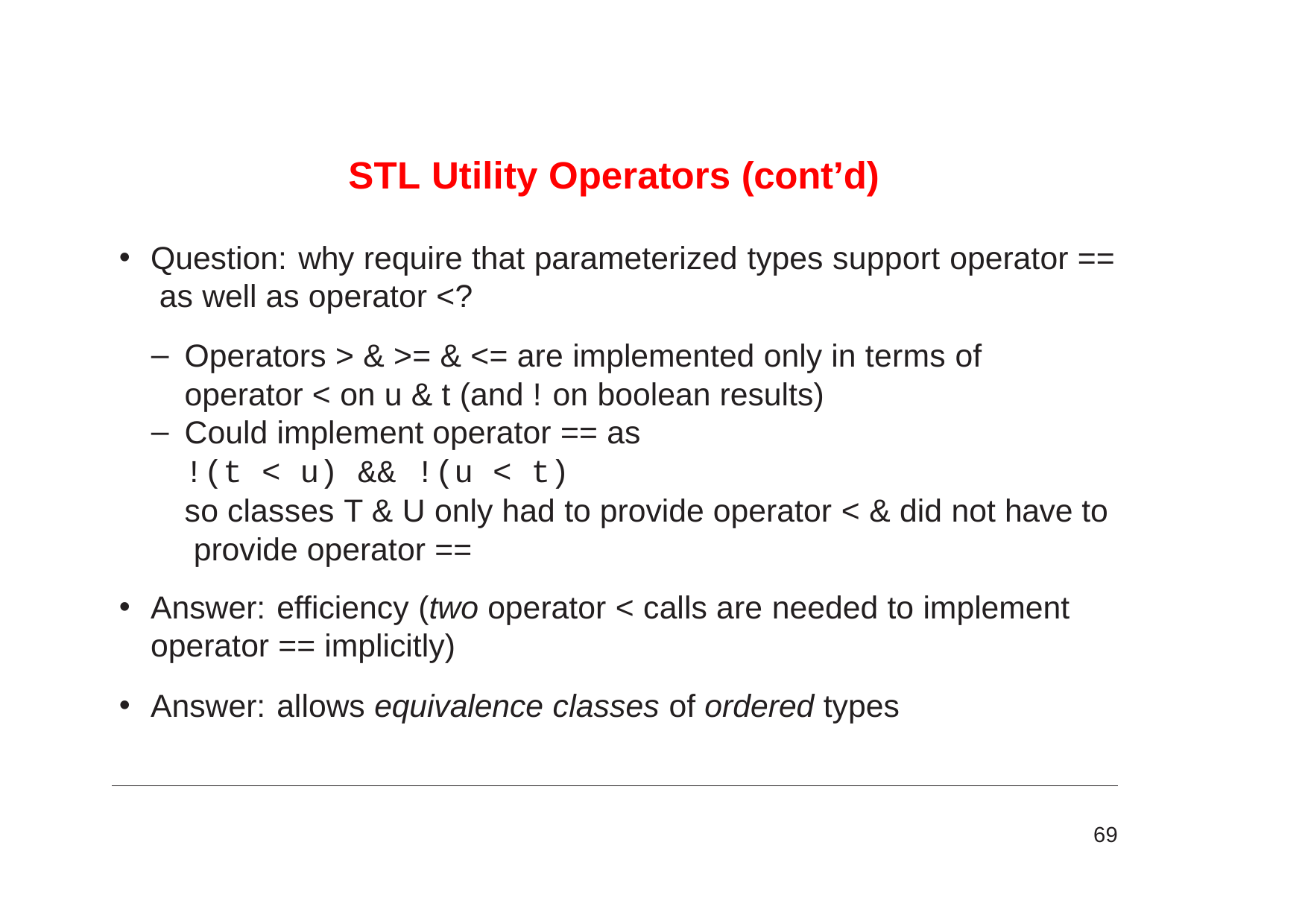

# STL Utility Operators (cont’d)
Question: why require that parameterized types support operator ==  as well as operator <?
Operators > & >= & <= are implemented only in terms of  operator < on u & t (and ! on boolean results)
Could implement operator == as
!(t < u) && !(u < t)
so classes T & U only had to provide operator < & did not have to  provide operator ==
Answer: efficiency (two operator < calls are needed to implement  operator == implicitly)
Answer: allows equivalence classes of ordered types

69